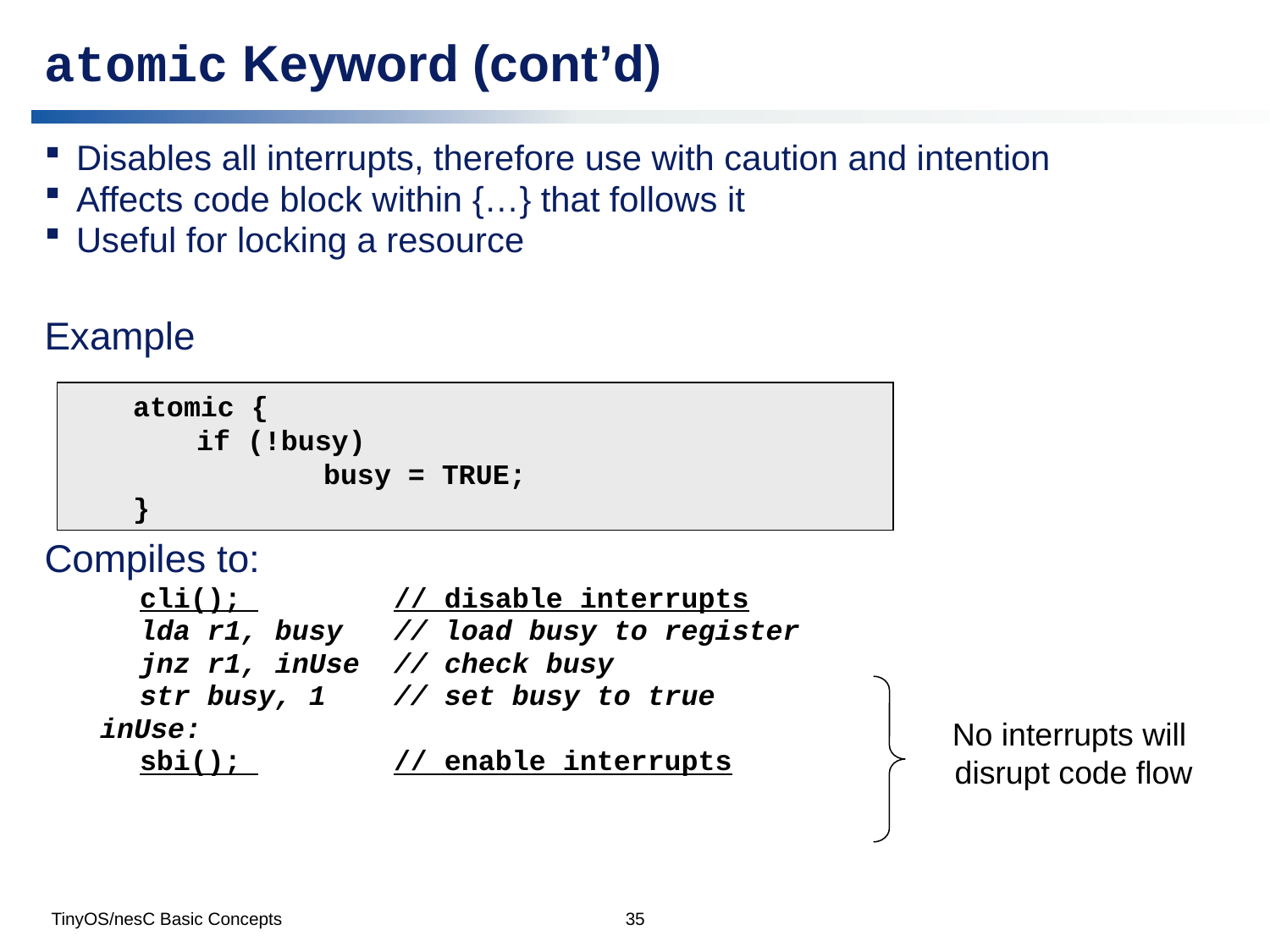

# atomic Keyword (cont’d)
Disables all interrupts, therefore use with caution and intention
Affects code block within {…} that follows it
Useful for locking a resource

Example

Compiles to:
	cli(); 		// disable interrupts
	lda r1, busy	// load busy to register
	jnz r1, inUse	// check busy
	str busy, 1	// set busy to true
inUse:
	sbi(); 		// enable interrupts
atomic {
if (!busy)
	busy = TRUE;
}

No interrupts will
 disrupt code flow
TinyOS/nesC Basic Concepts
35